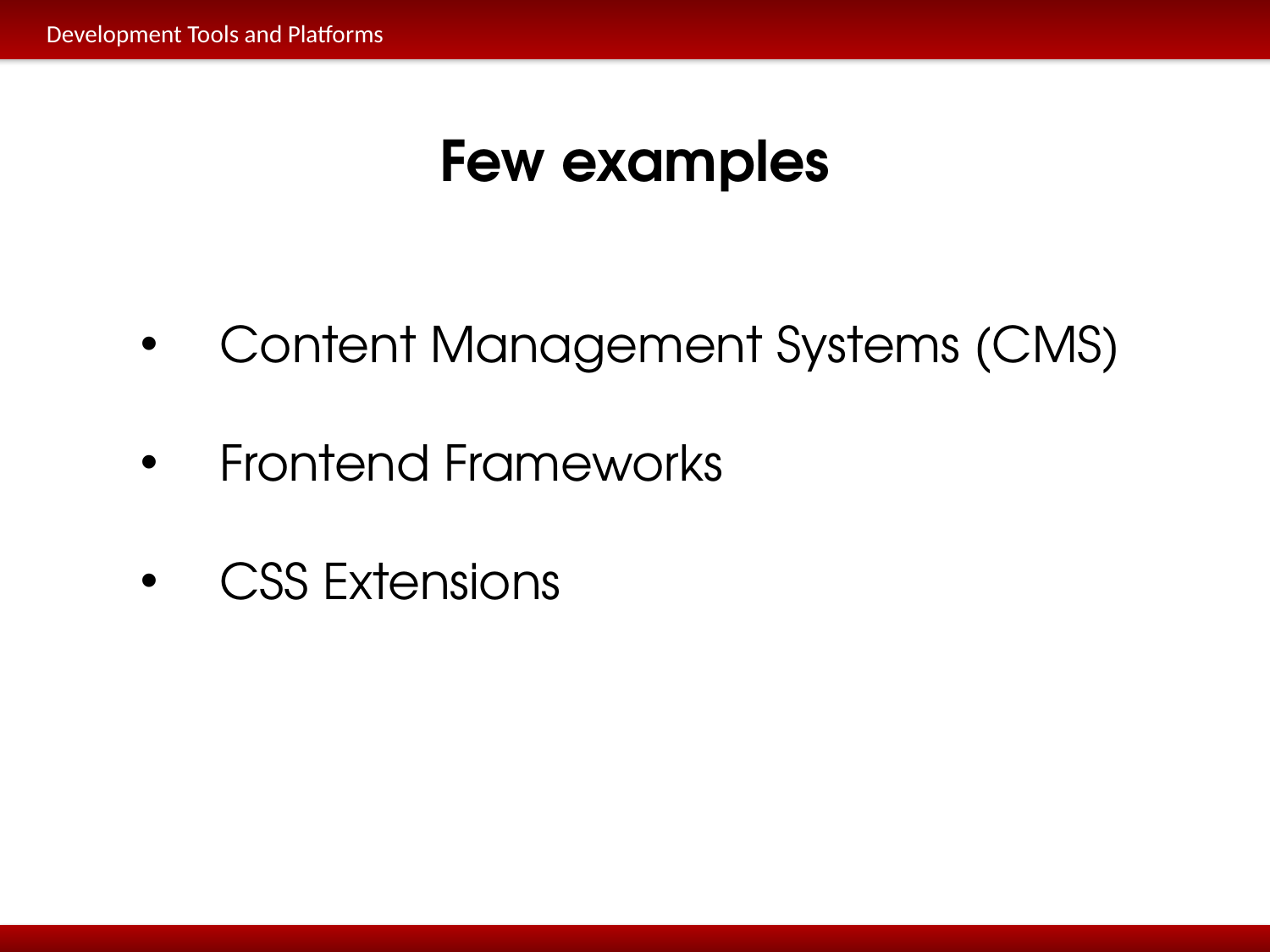

Development Tools and Platforms

Few examples

Content Management Systems (CMS)

Frontend Frameworks

CSS Extensions

Development Tools and Platforms